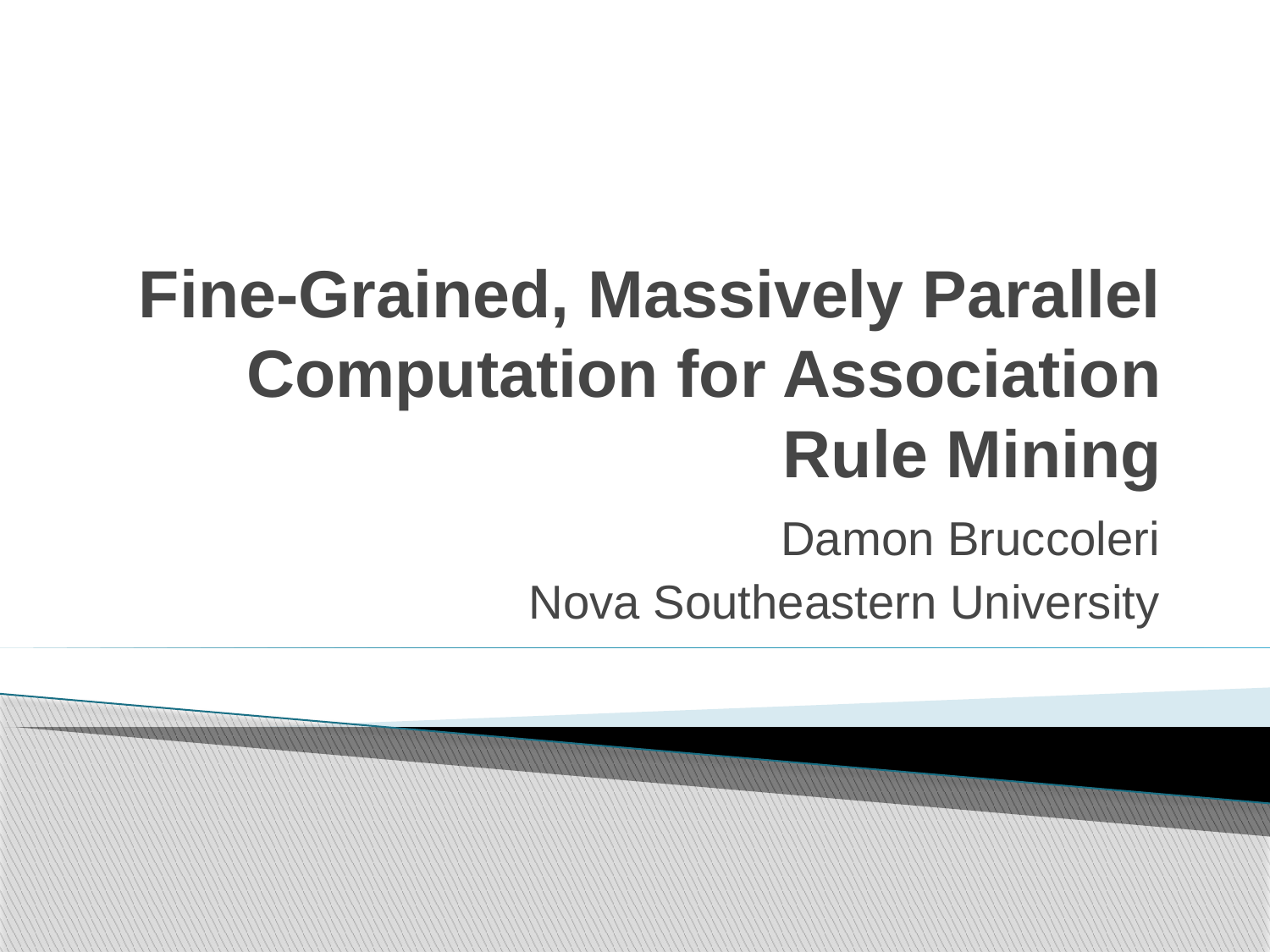

# Fine-Grained, Massively Parallel Computation for Association Rule Mining
Damon Bruccoleri
Nova Southeastern University